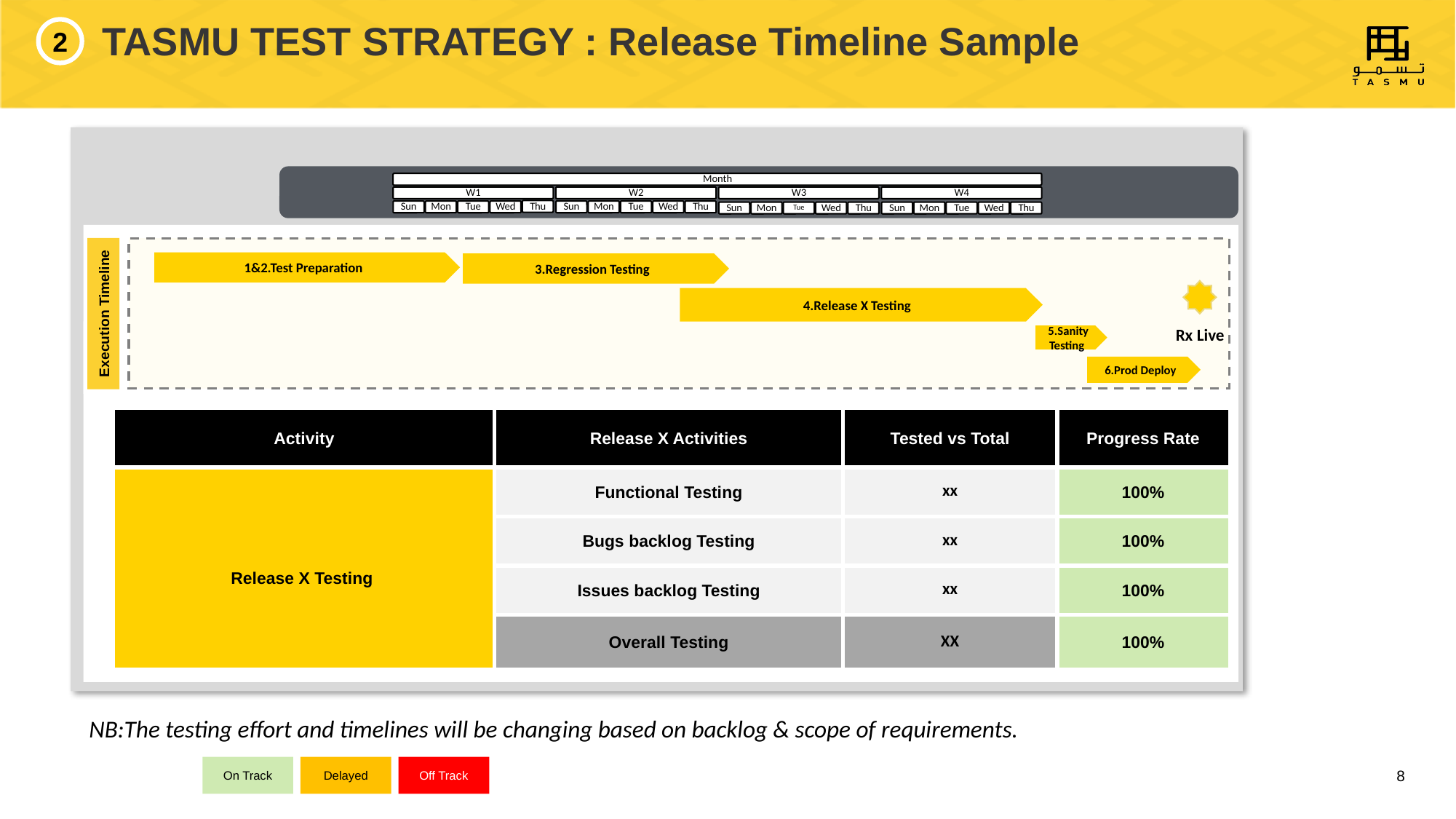

2
TASMU TEST STRATEGY : Release Timeline Sample

Month
W1
Sun
Mon
Tue
Wed
Thu
W2
Sun
Mon
Tue
Wed
Thu
W3
Sun
Mon
Tue
Wed
Thu
W4
Sun
Mon
Tue
Wed
Thu

Execution Timeline

1&2.Test Preparation
3.Regression Testing
4.Release X Testing
5.Sanity Testing
6.Prod Deploy

Rx Live

| Activity | Release X Activities | Tested vs Total | Progress Rate |
| --- | --- | --- | --- |
| Release X Testing | Functional Testing | xx | 100% |
|  | Bugs backlog Testing | xx | 100% |
|  | Issues backlog Testing | xx | 100% |
|  | Overall Testing | XX | 100% |
NB:The testing effort and timelines will be changing based on backlog & scope of requirements.
On Track
Delayed
Off Track